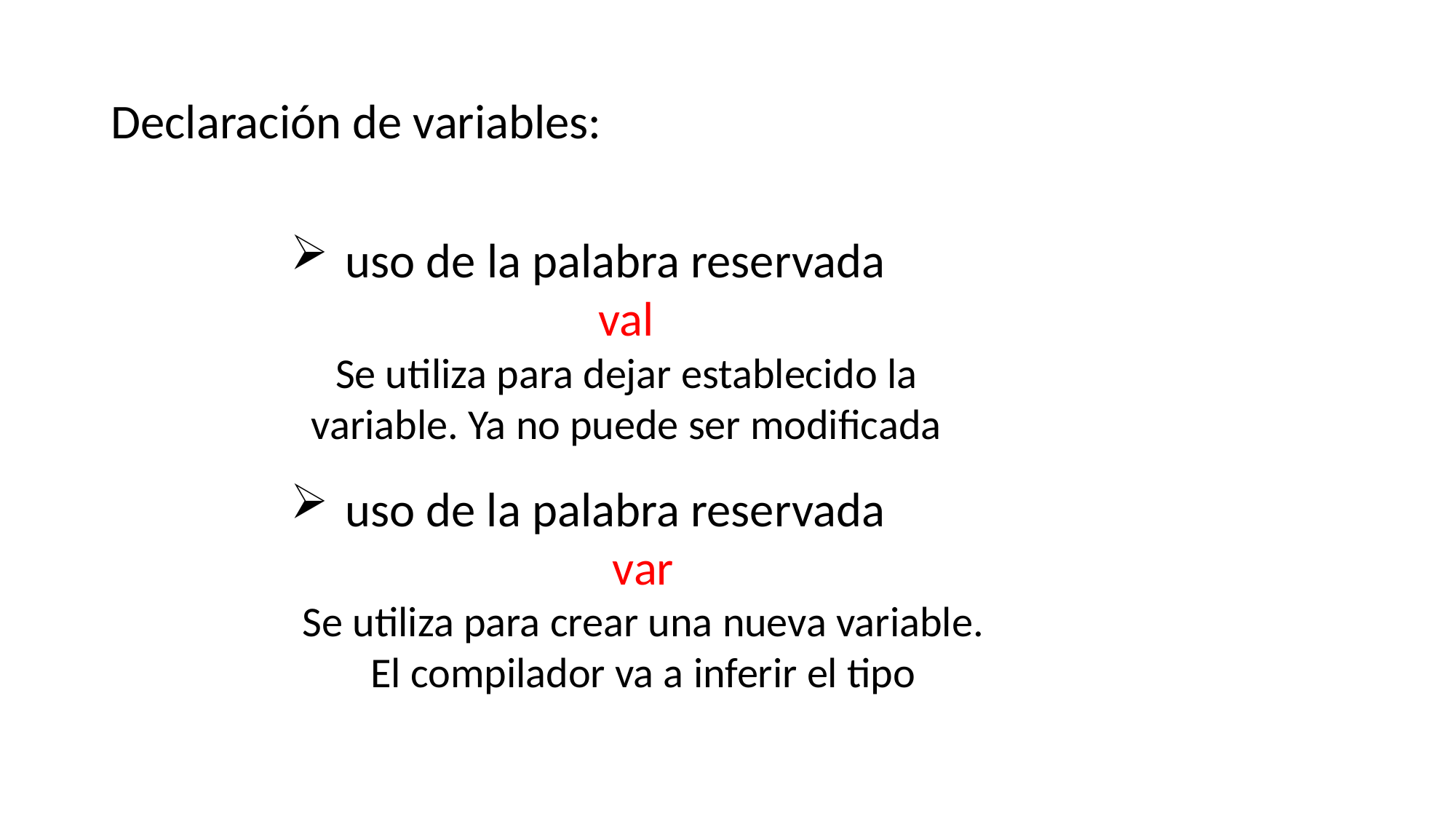

# Declaración de variables:
uso de la palabra reservada
val
Se utiliza para dejar establecido la variable. Ya no puede ser modificada
uso de la palabra reservada
var
Se utiliza para crear una nueva variable. El compilador va a inferir el tipo